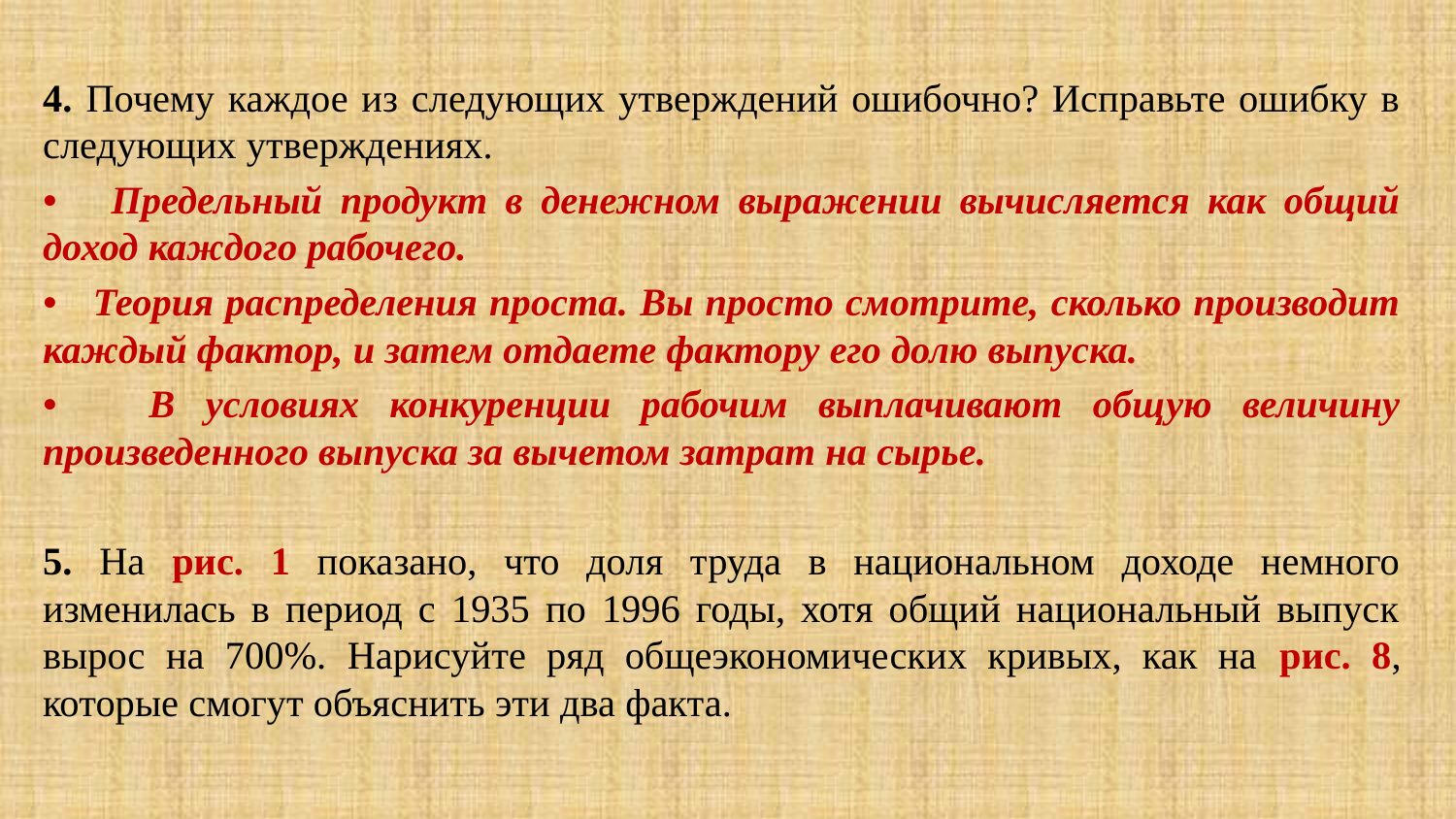

4. Почему каждое из следующих утверждений ошибочно? Исправьте ошибку в следующих утверждениях.
•   Предельный продукт в денежном выражении вычисляется как общий доход каждого рабочего.
•   Теория распределения проста. Вы просто смотрите, сколько производит каждый фактор, и затем отдаете фактору его долю выпуска.
•   В условиях конкуренции рабочим выплачивают общую величину произведенного выпуска за вычетом затрат на сырье.

5. На рис. 1 показано, что доля труда в национальном доходе немного изменилась в период с 1935 по 1996 годы, хотя общий национальный выпуск вырос на 700%. Нарисуйте ряд общеэкономических кривых, как на рис. 8, которые смогут объяснить эти два факта.